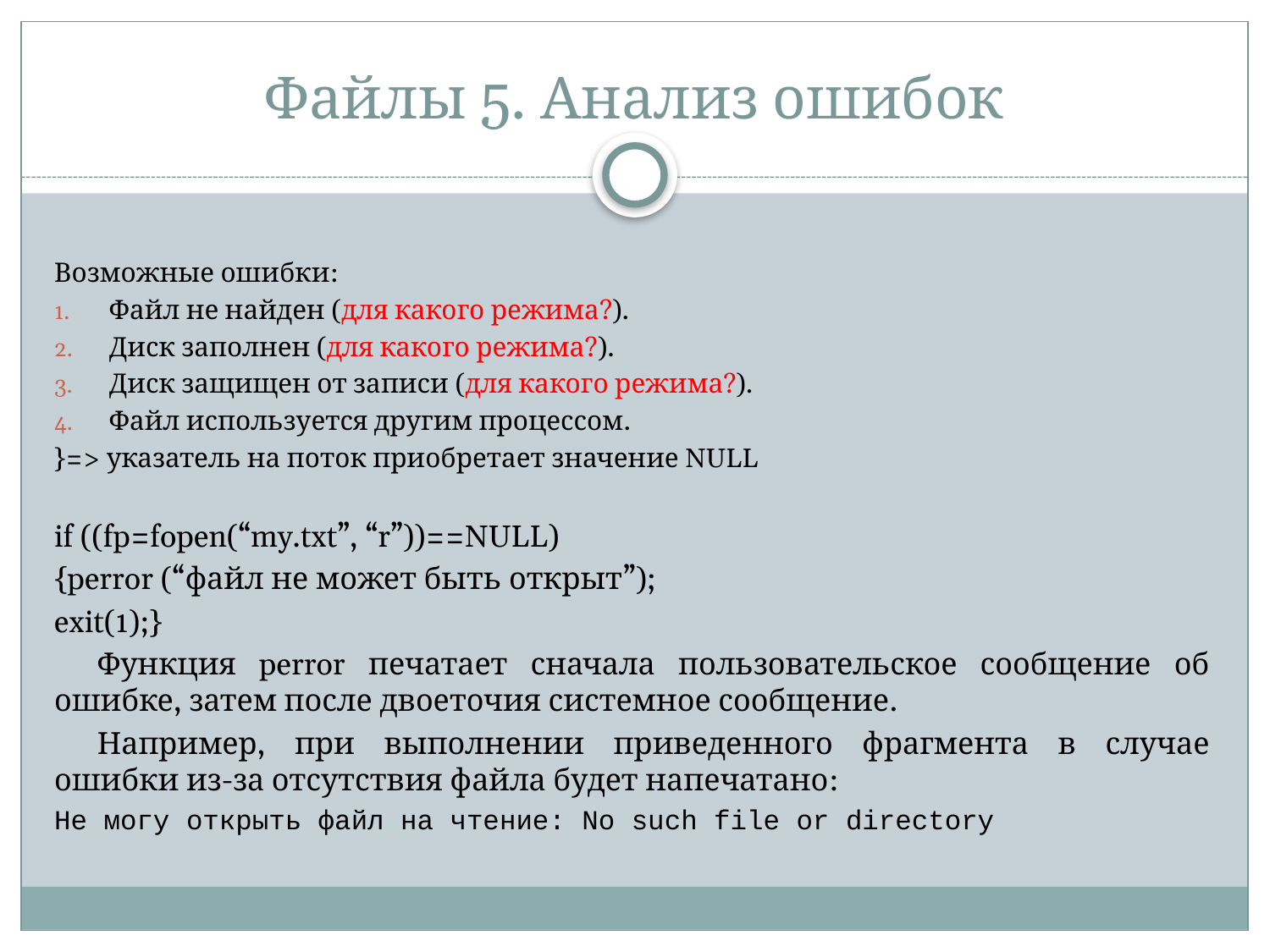

# Файлы 5. Анализ ошибок

Возможные ошибки:
Файл не найден (для какого режима?).
Диск заполнен (для какого режима?).
Диск защищен от записи (для какого режима?).
Файл используется другим процессом.
}=> указатель на поток приобретает значение NULL

if ((fp=fopen(“my.txt”, “r”))==NULL)
{perror (“файл не может быть открыт”);
exit(1);}
Функция perror печатает сначала пользовательское сообщение об ошибке, затем после двоеточия системное сообщение.
Например, при выполнении приведенного фрагмента в случае ошибки из-за отсутствия файла будет напечатано:
Не могу открыть файл на чтение: No such file or directory